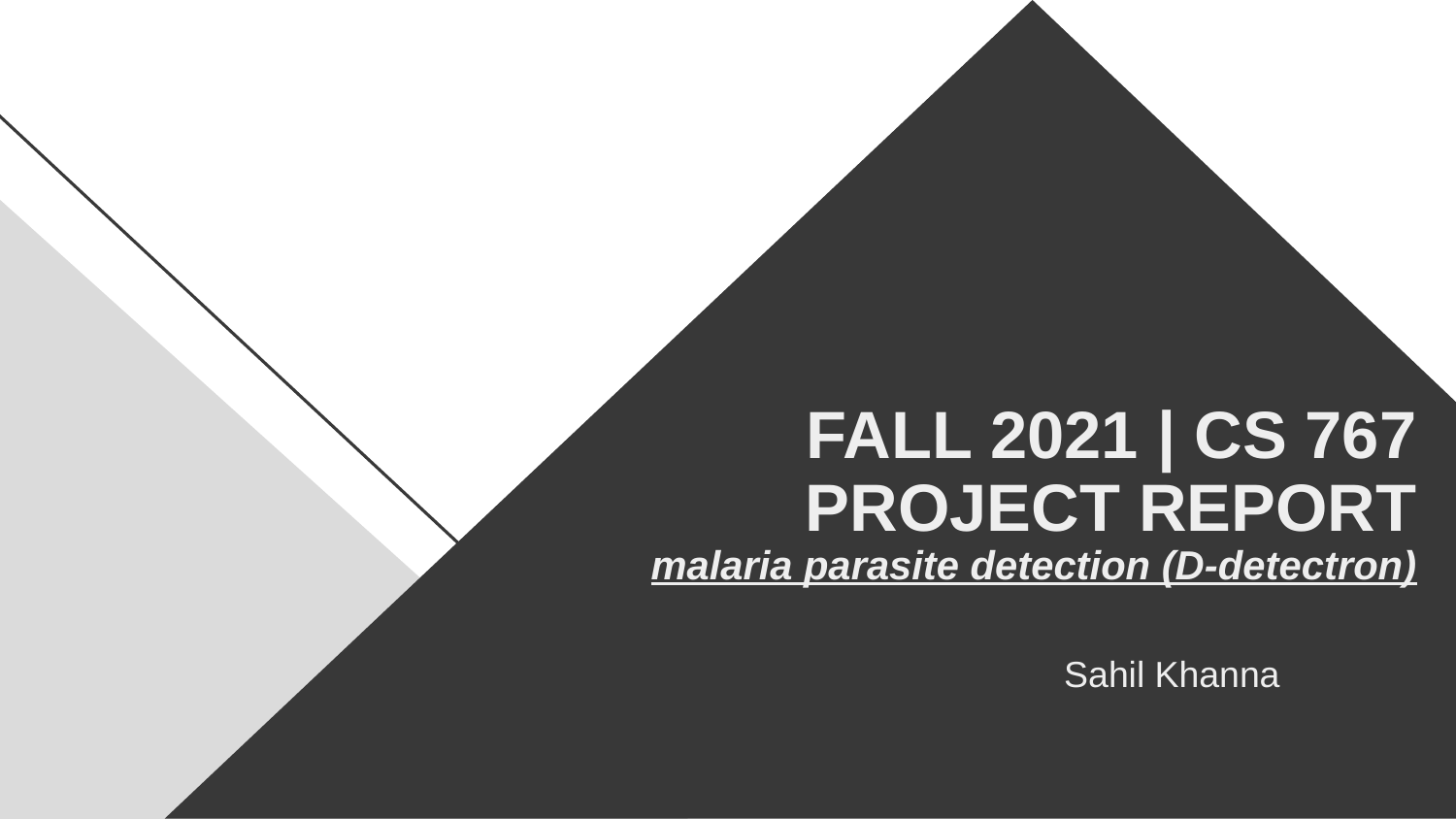

# FALL 2021 | CS 767 PROJECT REPORT
malaria parasite detection (D-detectron)

Sahil Khanna